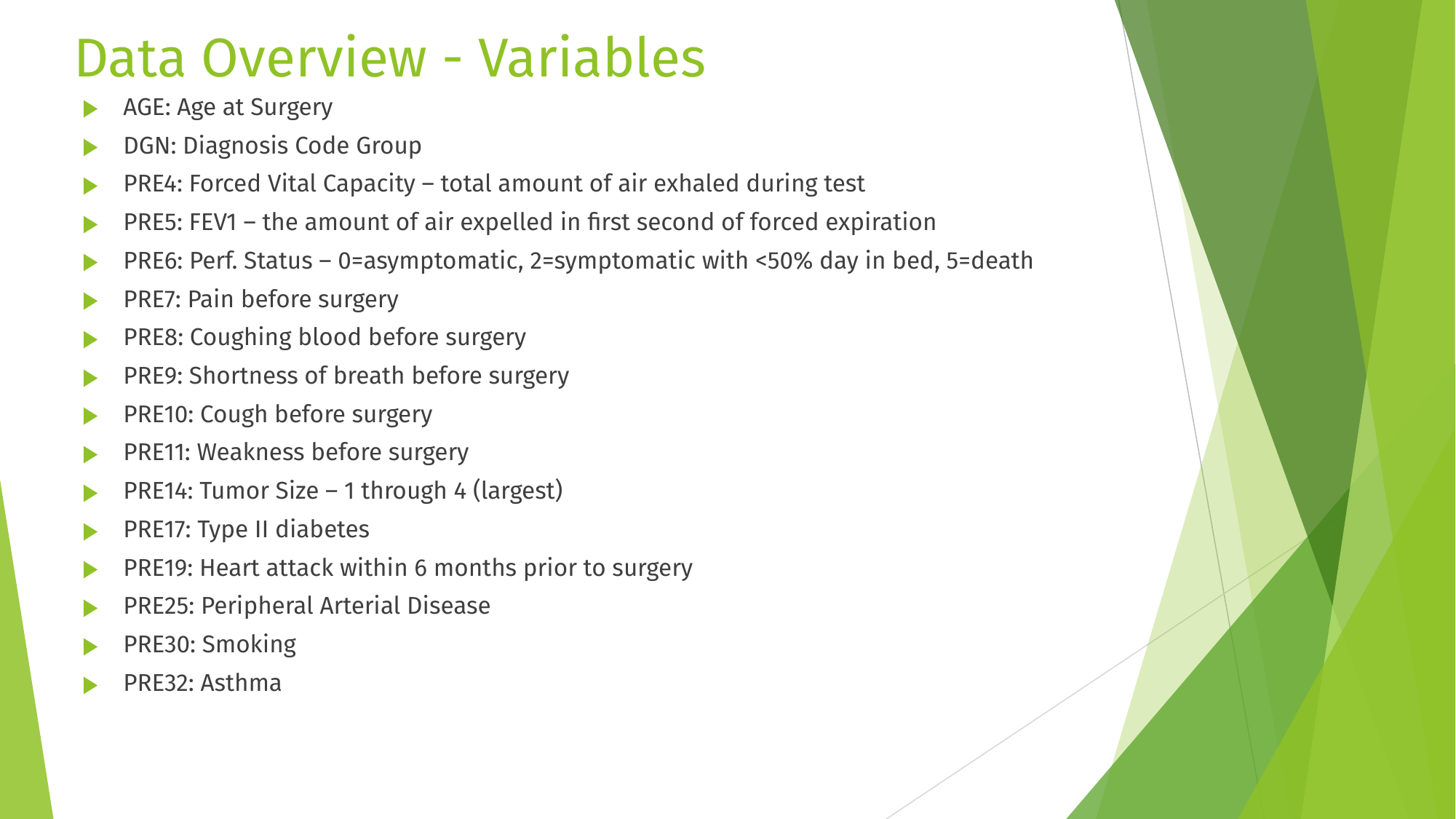

# Data Overview - Variables
AGE: Age at Surgery
DGN: Diagnosis Code Group
PRE4: Forced Vital Capacity – total amount of air exhaled during test
PRE5: FEV1 – the amount of air expelled in first second of forced expiration
PRE6: Perf. Status – 0=asymptomatic, 2=symptomatic with <50% day in bed, 5=death
PRE7: Pain before surgery
PRE8: Coughing blood before surgery
PRE9: Shortness of breath before surgery
PRE10: Cough before surgery
PRE11: Weakness before surgery
PRE14: Tumor Size – 1 through 4 (largest)
PRE17: Type II diabetes
PRE19: Heart attack within 6 months prior to surgery
PRE25: Peripheral Arterial Disease
PRE30: Smoking
PRE32: Asthma